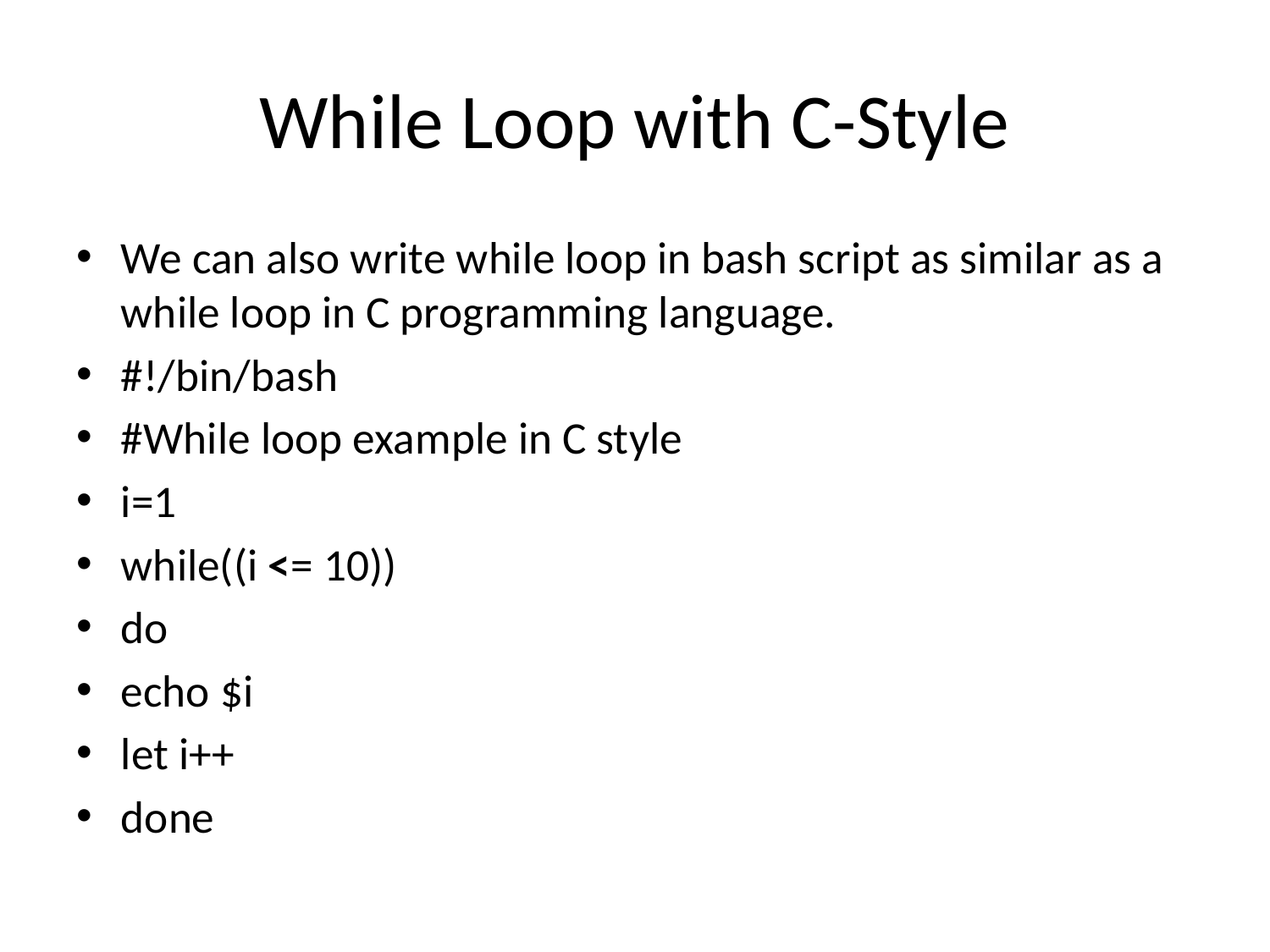

# While Loop with C-Style
We can also write while loop in bash script as similar as a while loop in C programming language.
#!/bin/bash
#While loop example in C style
i=1
while((i <= 10))
do
echo $i
let i++
done